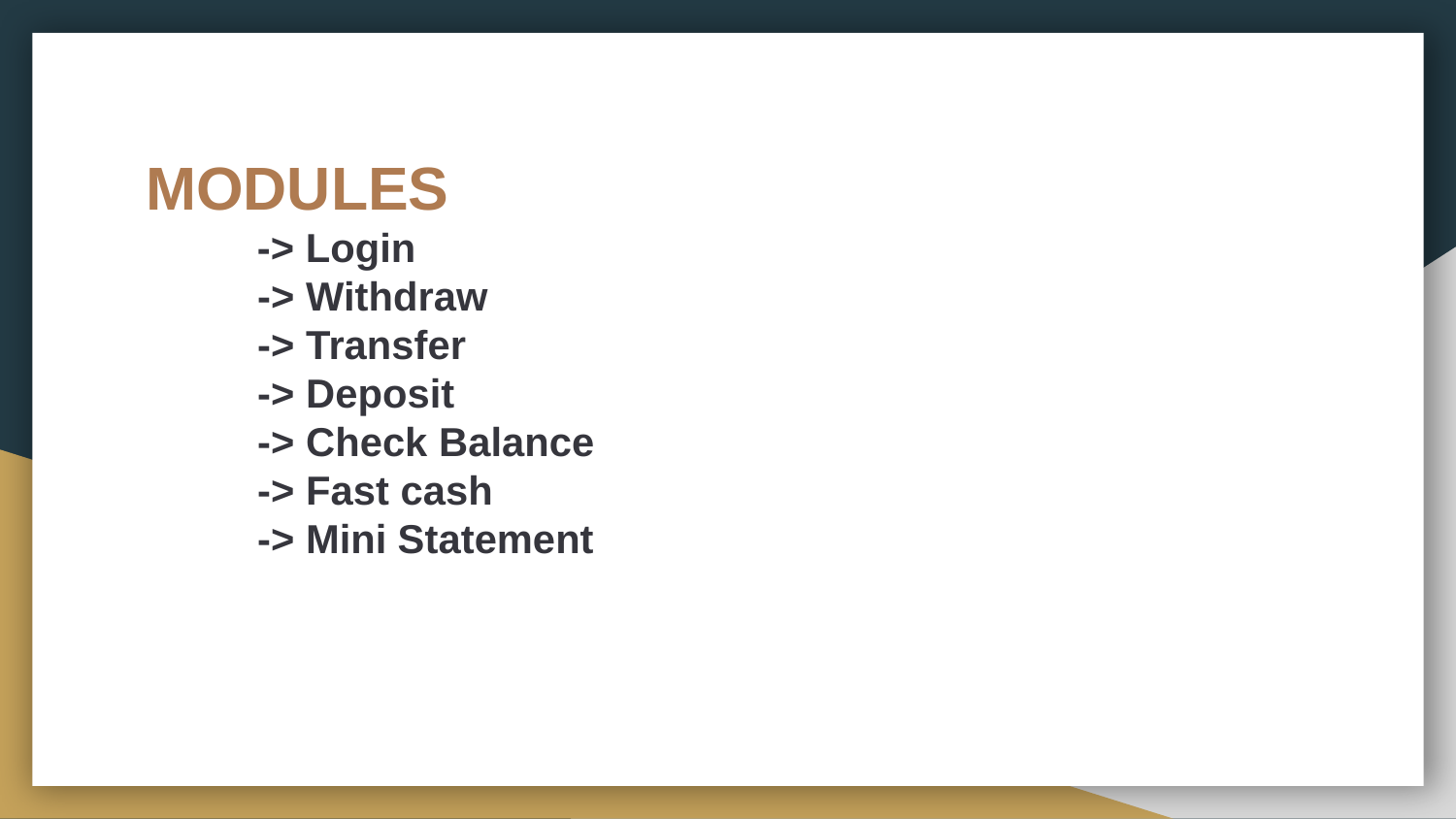

# MODULES -> Login -> Withdraw -> Transfer -> Deposit -> Check Balance -> Fast cash -> Mini Statement